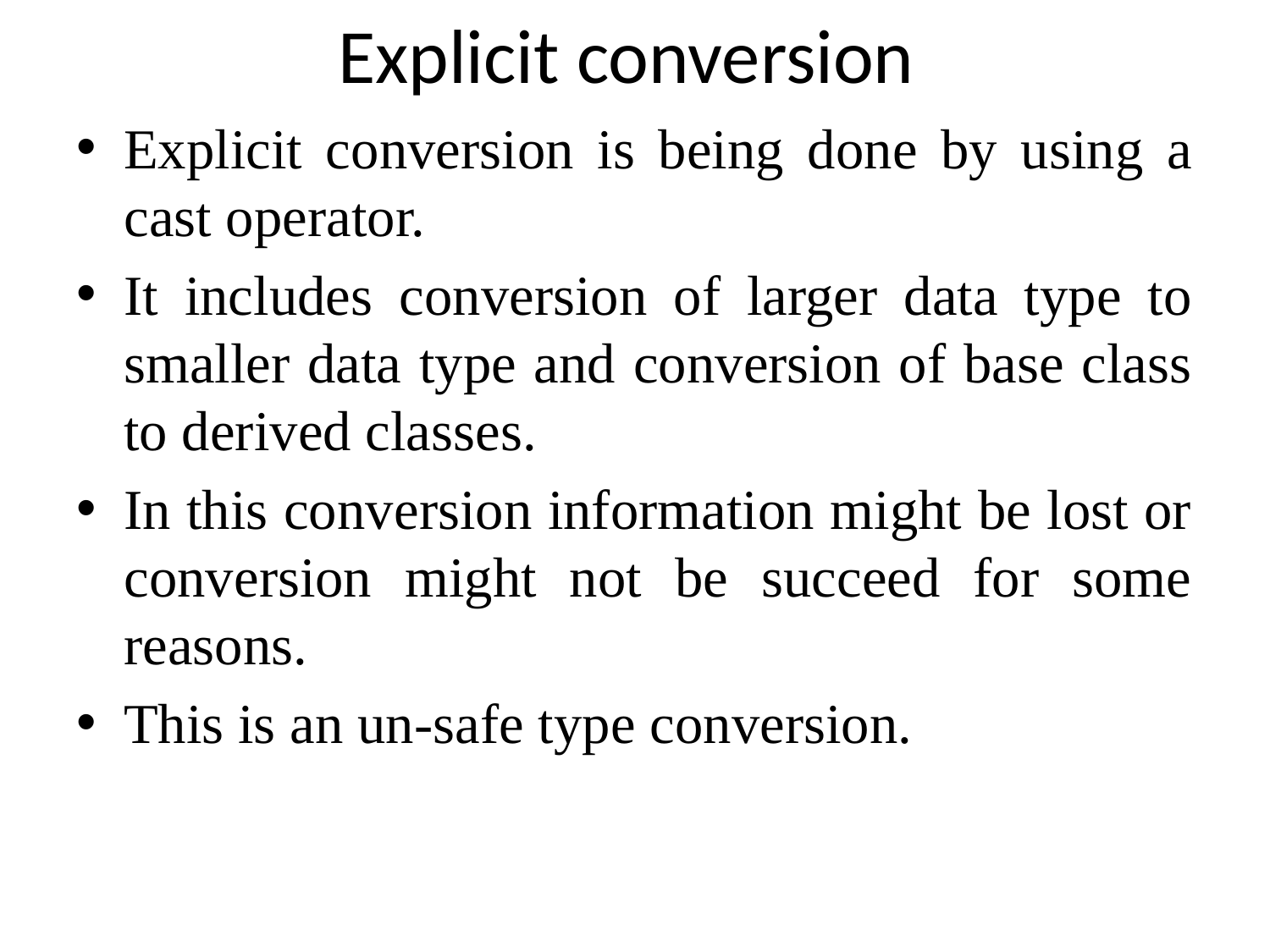

# Explicit conversion
Explicit conversion is being done by using a cast operator.
It includes conversion of larger data type to smaller data type and conversion of base class to derived classes.
In this conversion information might be lost or conversion might not be succeed for some reasons.
This is an un-safe type conversion.